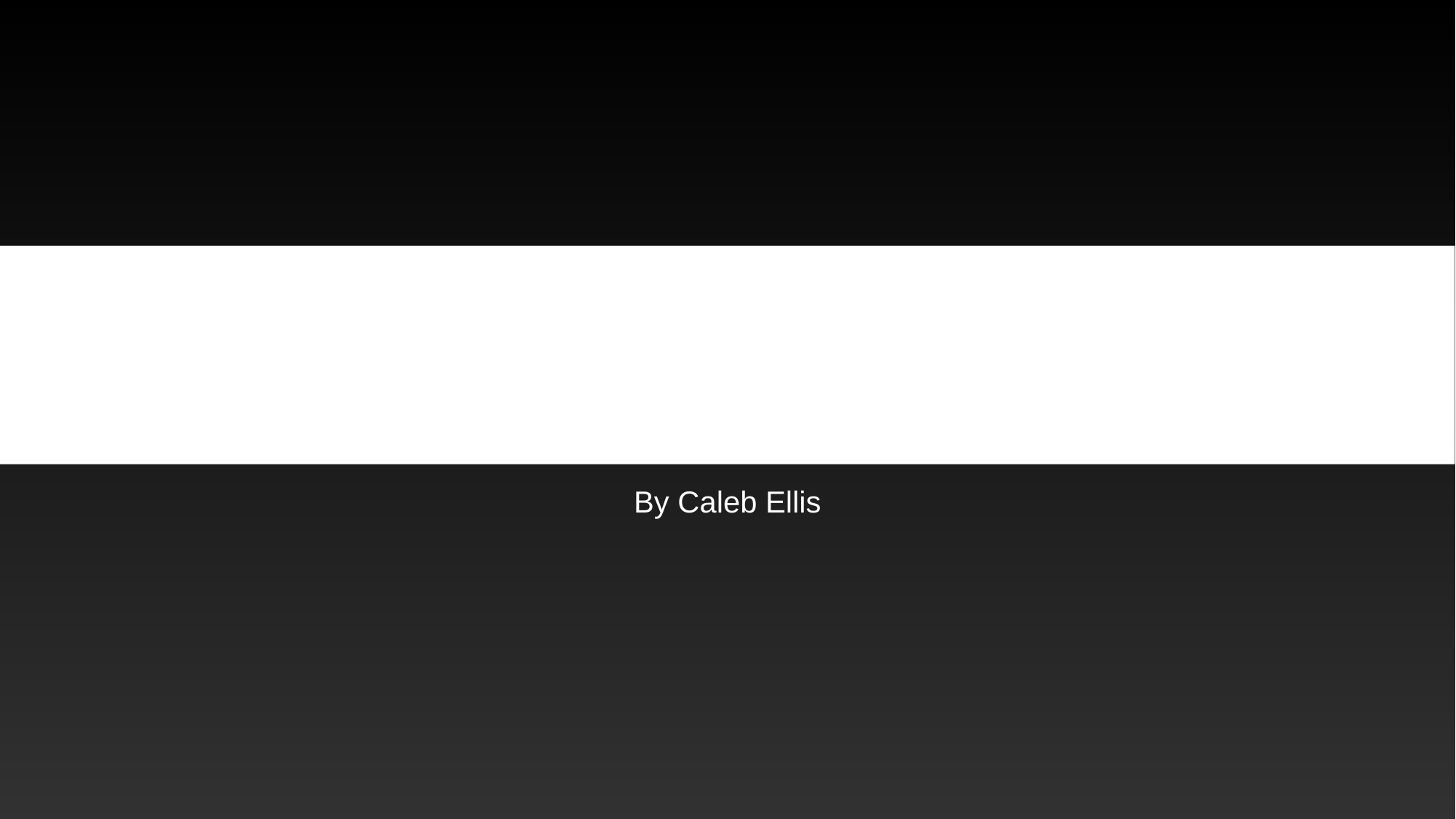

Client/server applications in C#
By Caleb Ellis